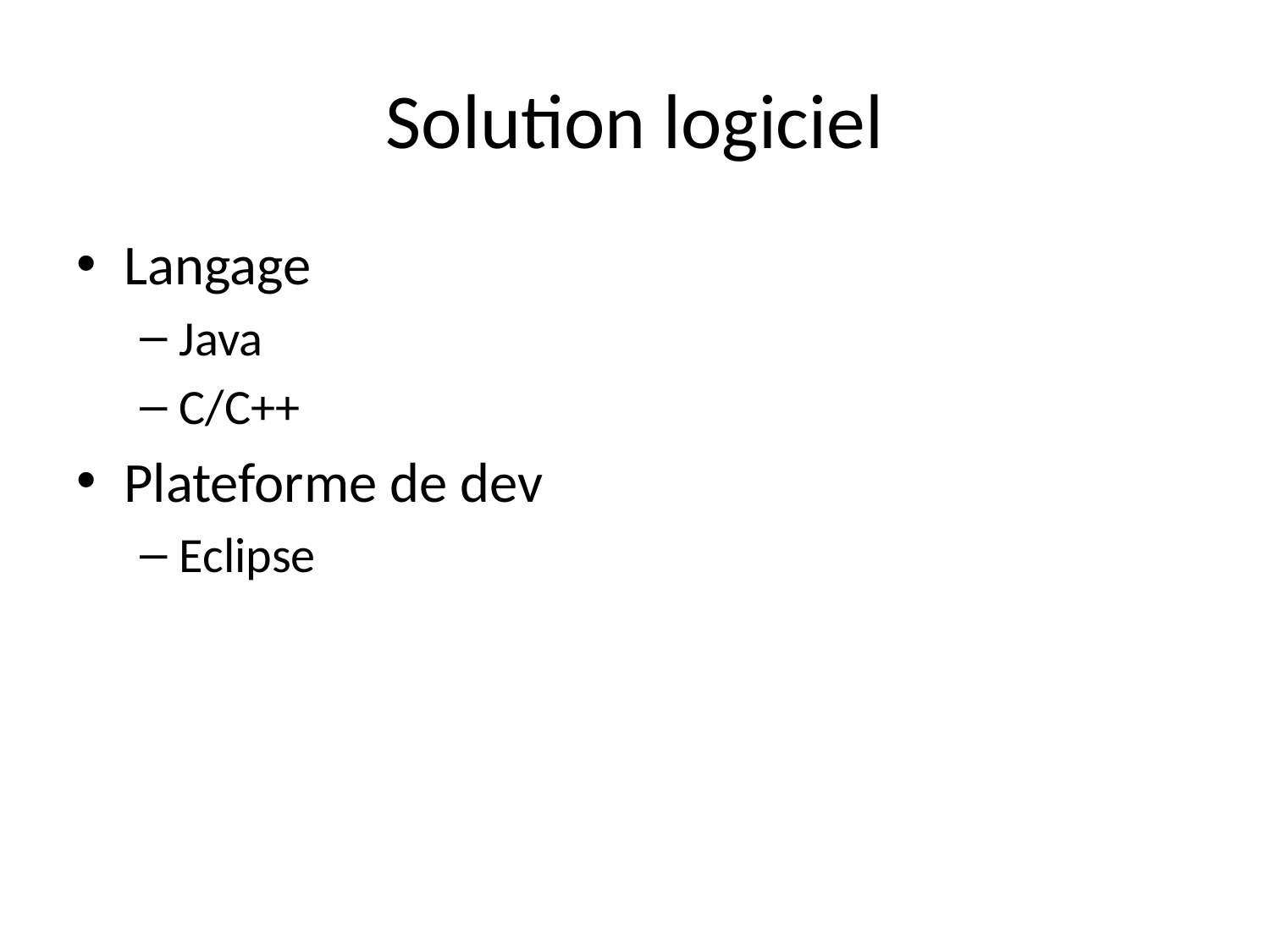

# Solution logiciel
Langage
Java
C/C++
Plateforme de dev
Eclipse